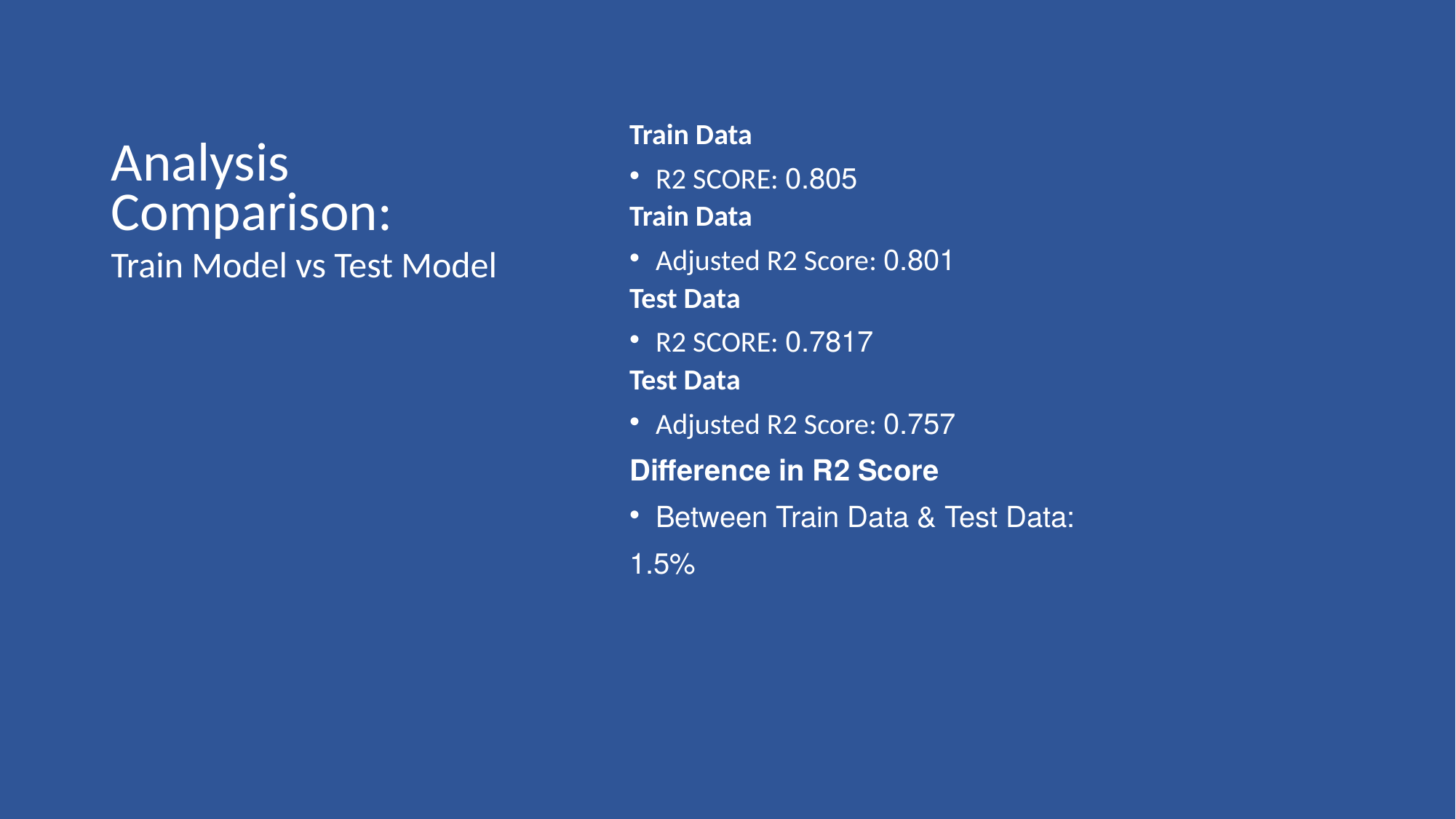

# Analysis Comparison:
Train Data
R2 SCORE: 0.805
Train Data
Adjusted R2 Score: 0.801
Test Data
R2 SCORE: 0.7817
Test Data
Adjusted R2 Score: 0.757
Difference in R2 Score
Between Train Data & Test Data:
1.5%

Train Model vs Test Model